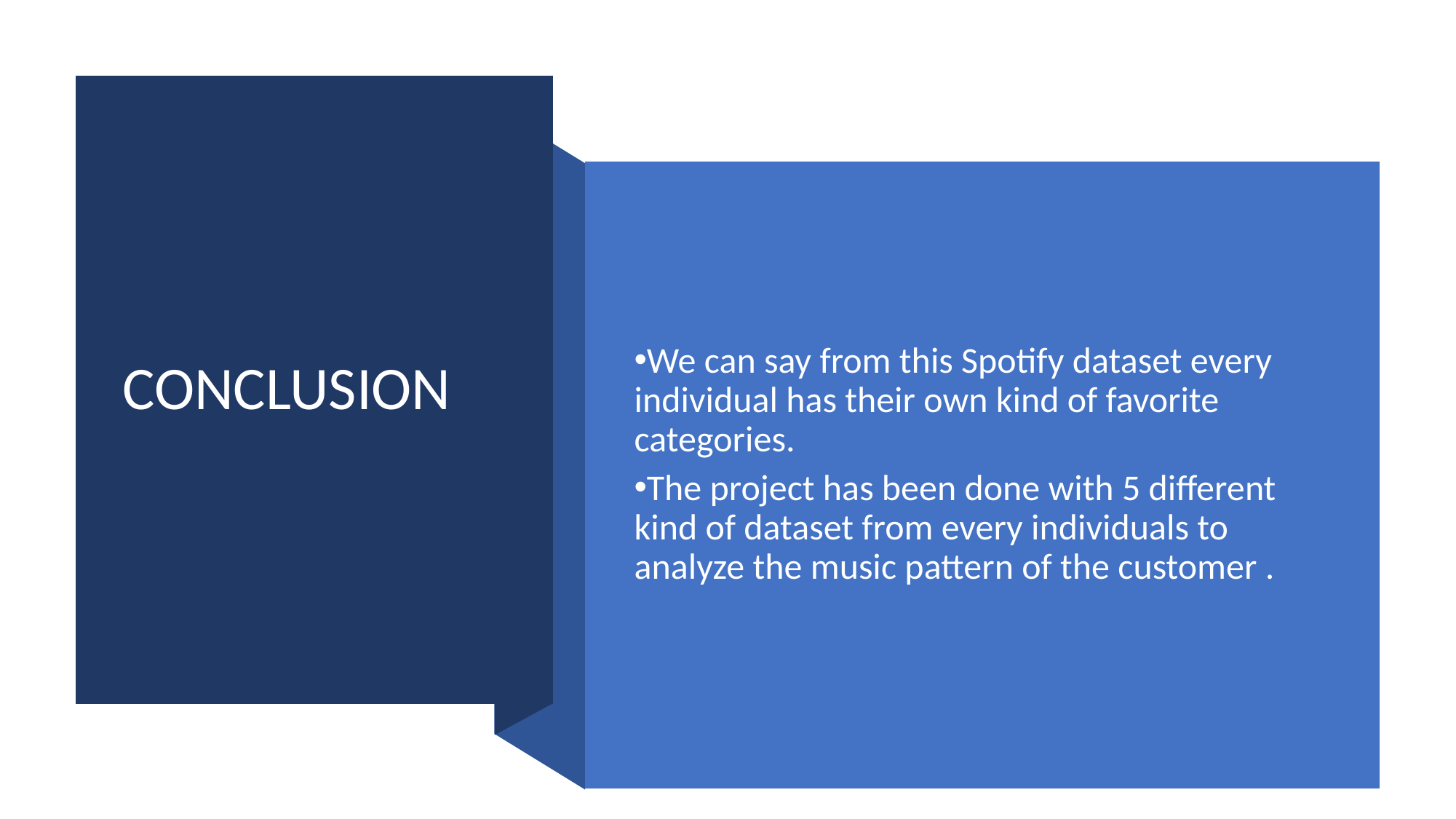

# CONCLUSION

We can say from this Spotify dataset every individual has their own kind of favorite categories.
The project has been done with 5 different kind of dataset from every individuals to analyze the music pattern of the customer .